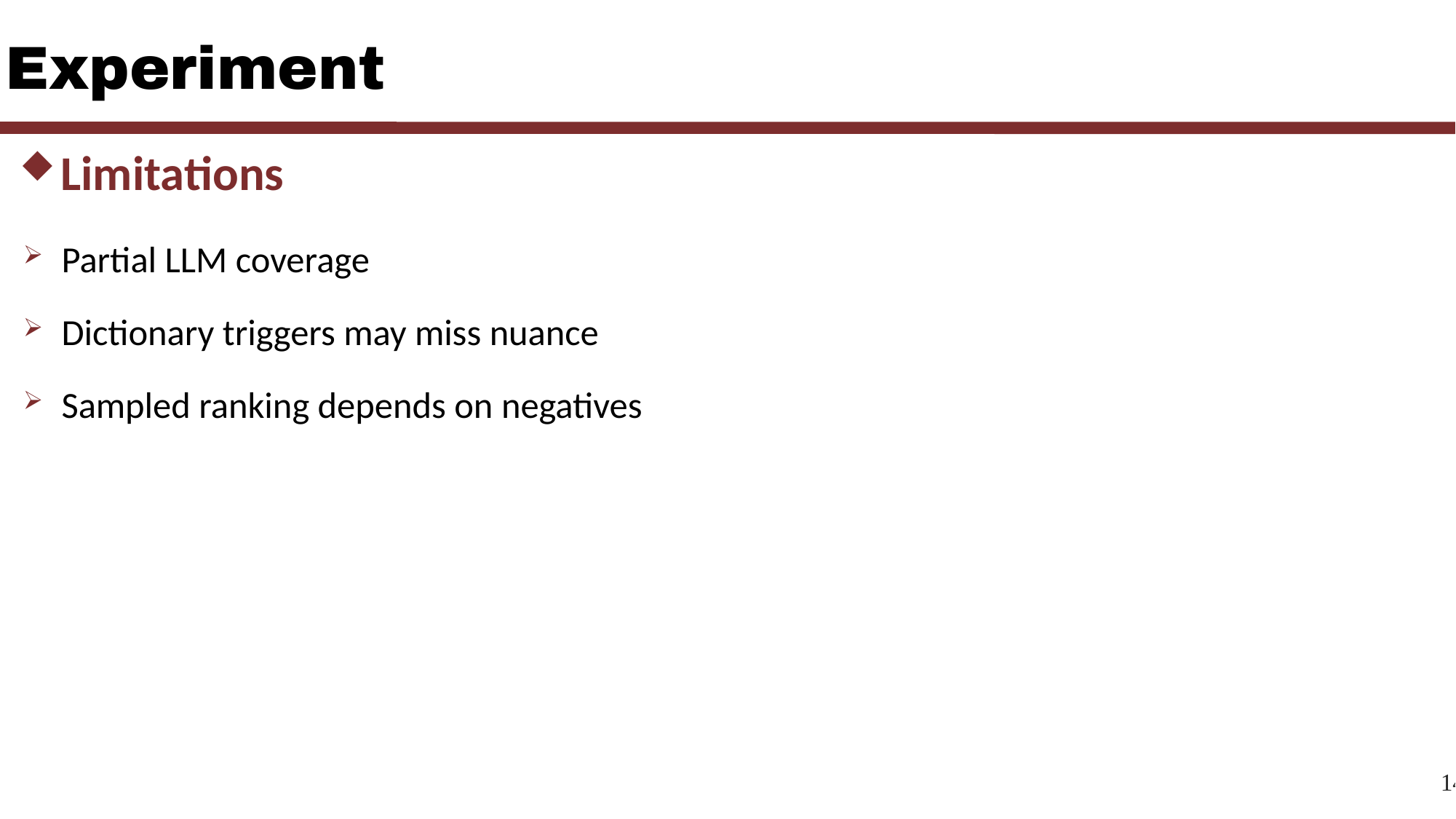

Experiment
Limitations

Partial LLM coverage
Dictionary triggers may miss nuance
Sampled ranking depends on negatives
14